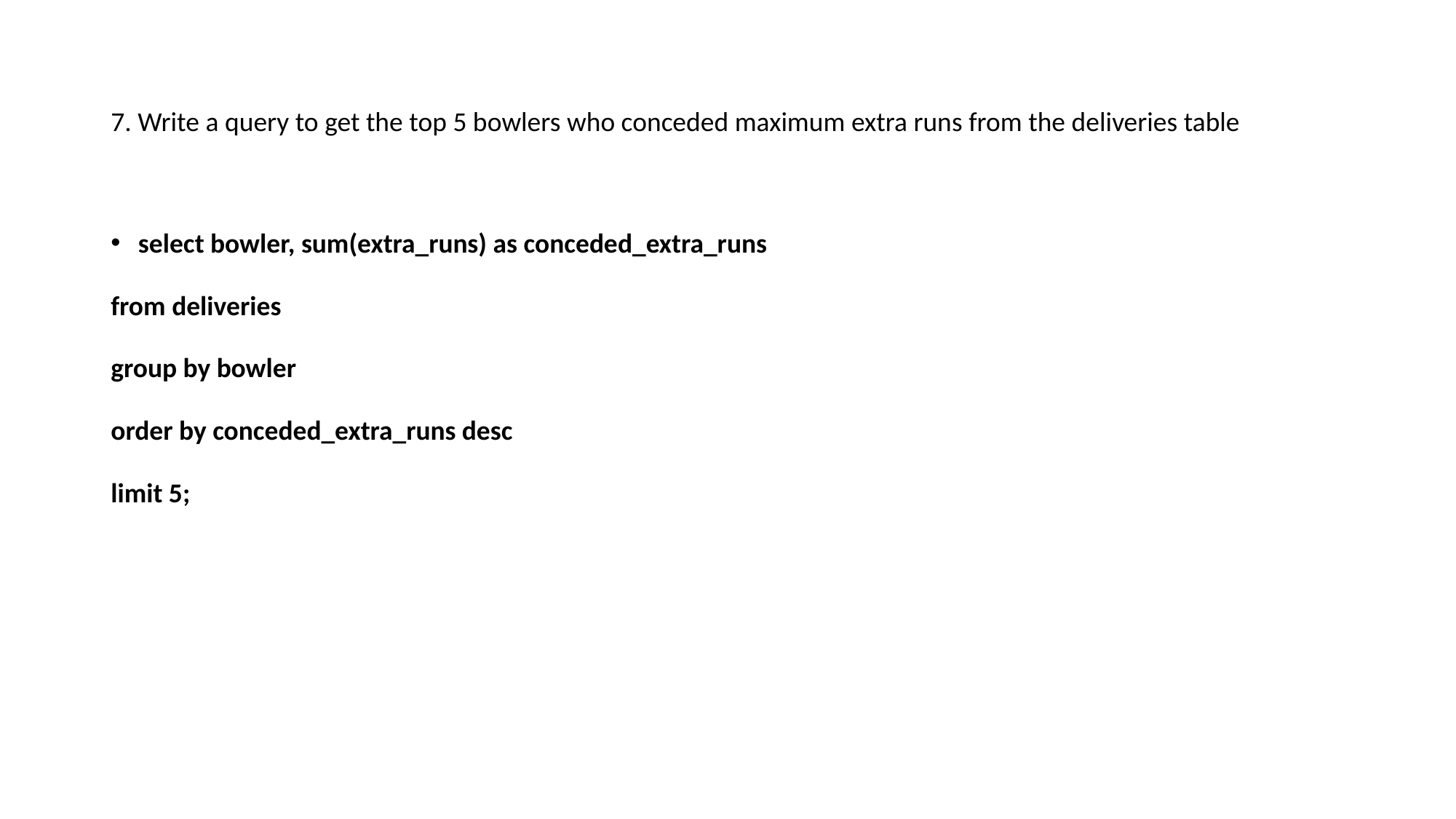

# 7. Write a query to get the top 5 bowlers who conceded maximum extra runs from the deliveries table
select bowler, sum(extra_runs) as conceded_extra_runs
from deliveries
group by bowler
order by conceded_extra_runs desc
limit 5;